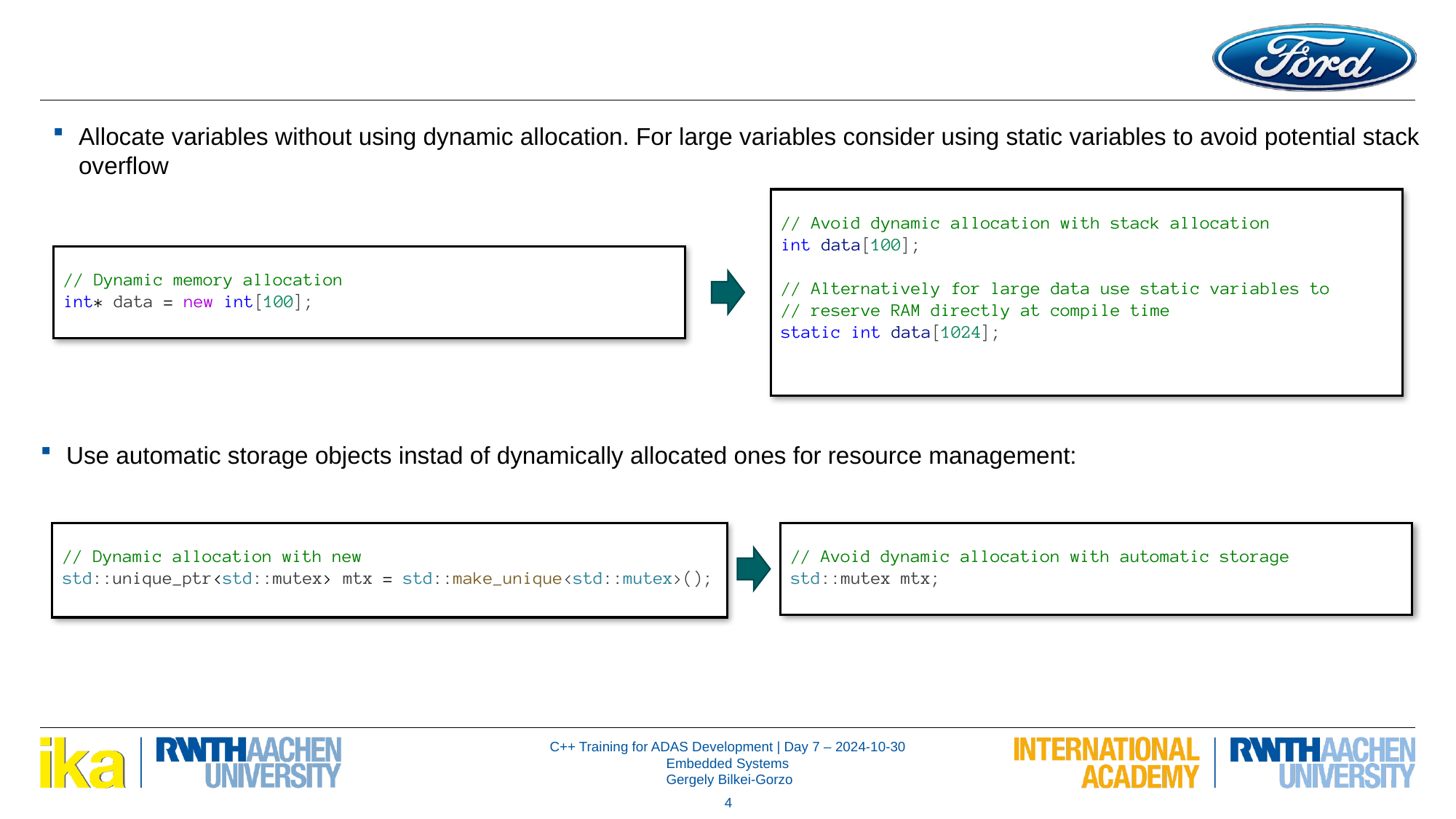

Allocate variables without using dynamic allocation. For large variables consider using static variables to avoid potential stack overflow
// Avoid dynamic allocation with stack allocation
int data[100];

// Alternatively for large data use static variables to
// reserve RAM directly at compile time
static int data[1024];

// Dynamic memory allocation
int* data = new int[100];

Use automatic storage objects instad of dynamically allocated ones for resource management:
// Dynamic allocation with new
std::unique_ptr<std::mutex> mtx = std::make_unique<std::mutex>();
// Avoid dynamic allocation with automatic storage
std::mutex mtx;

4